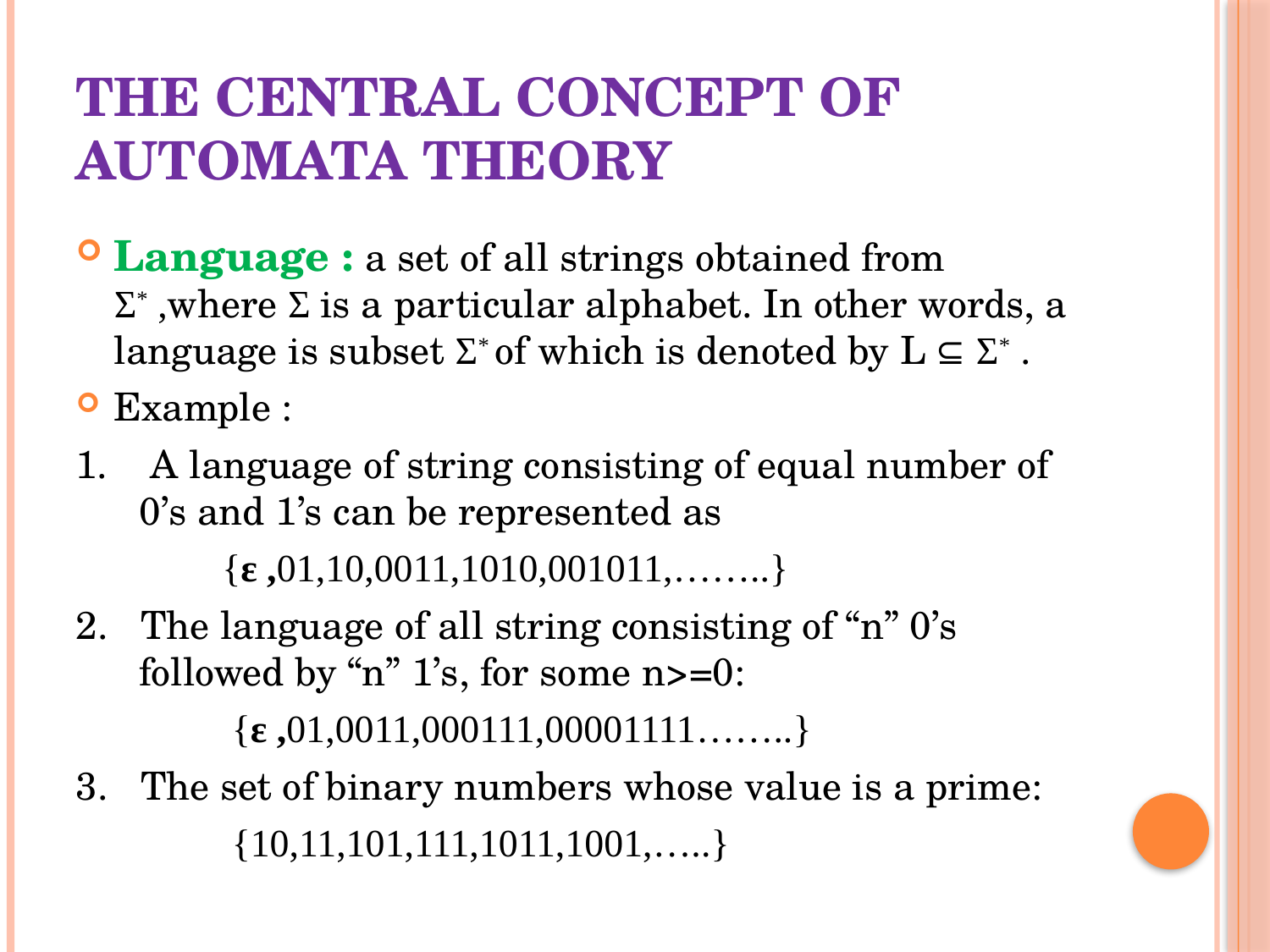

# The central concept of automata theory
Language : a set of all strings obtained from Σ* ,where Σ is a particular alphabet. In other words, a language is subset Σ* of which is denoted by L ⊆ Σ* .
Example :
1.    A language of string consisting of equal number of 0’s and 1’s can be represented as
               {ε ,01,10,0011,1010,001011,……..}
2.   The language of all string consisting of “n” 0’s followed by “n” 1’s, for some n>=0:
                {ε ,01,0011,000111,00001111……..}
3.   The set of binary numbers whose value is a prime:
                {10,11,101,111,1011,1001,…..}